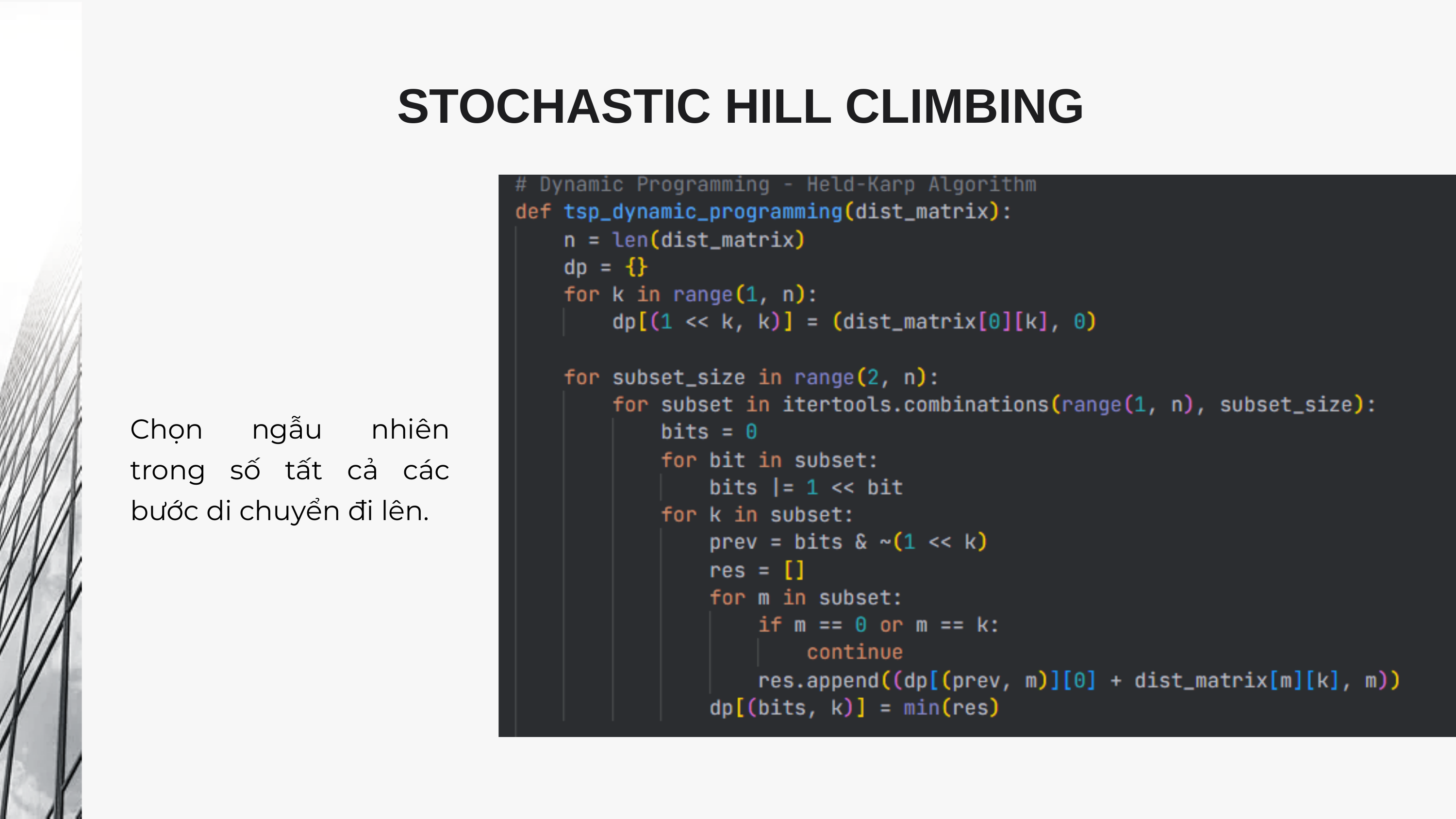

STOCHASTIC HILL CLIMBING

Chọn ngẫu nhiên trong số tất cả các bước di chuyển đi lên.